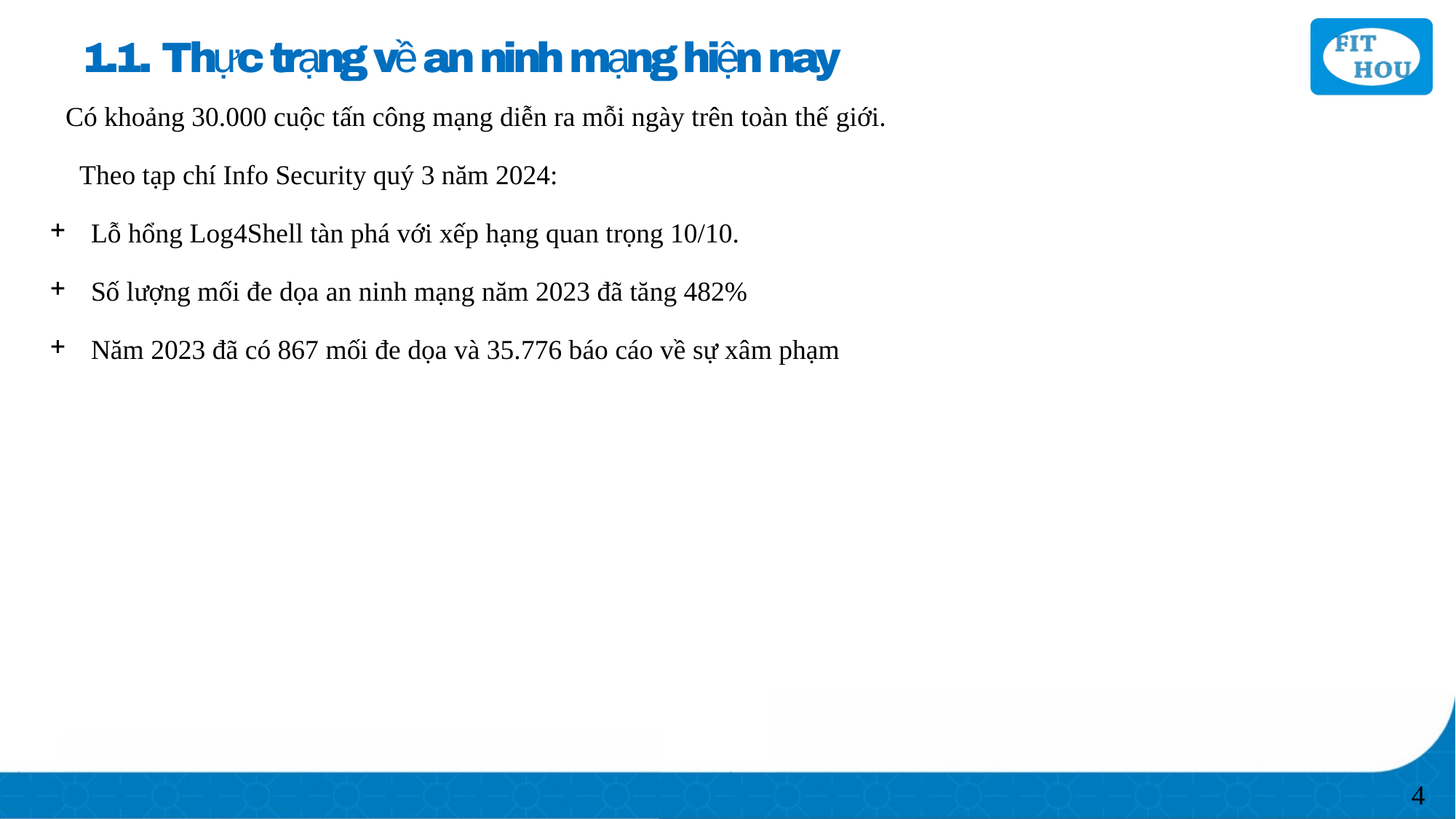

# 1.1. Thực trạng về an ninh mạng hiện nay
 Có khoảng 30.000 cuộc tấn công mạng diễn ra mỗi ngày trên toàn thế giới.
   Theo tạp chí Info Security quý 3 năm 2024:
Lỗ hổng Log4Shell tàn phá với xếp hạng quan trọng 10/10.
Số lượng mối đe dọa an ninh mạng năm 2023 đã tăng 482%
Năm 2023 đã có 867 mối đe dọa và 35.776 báo cáo về sự xâm phạm

4